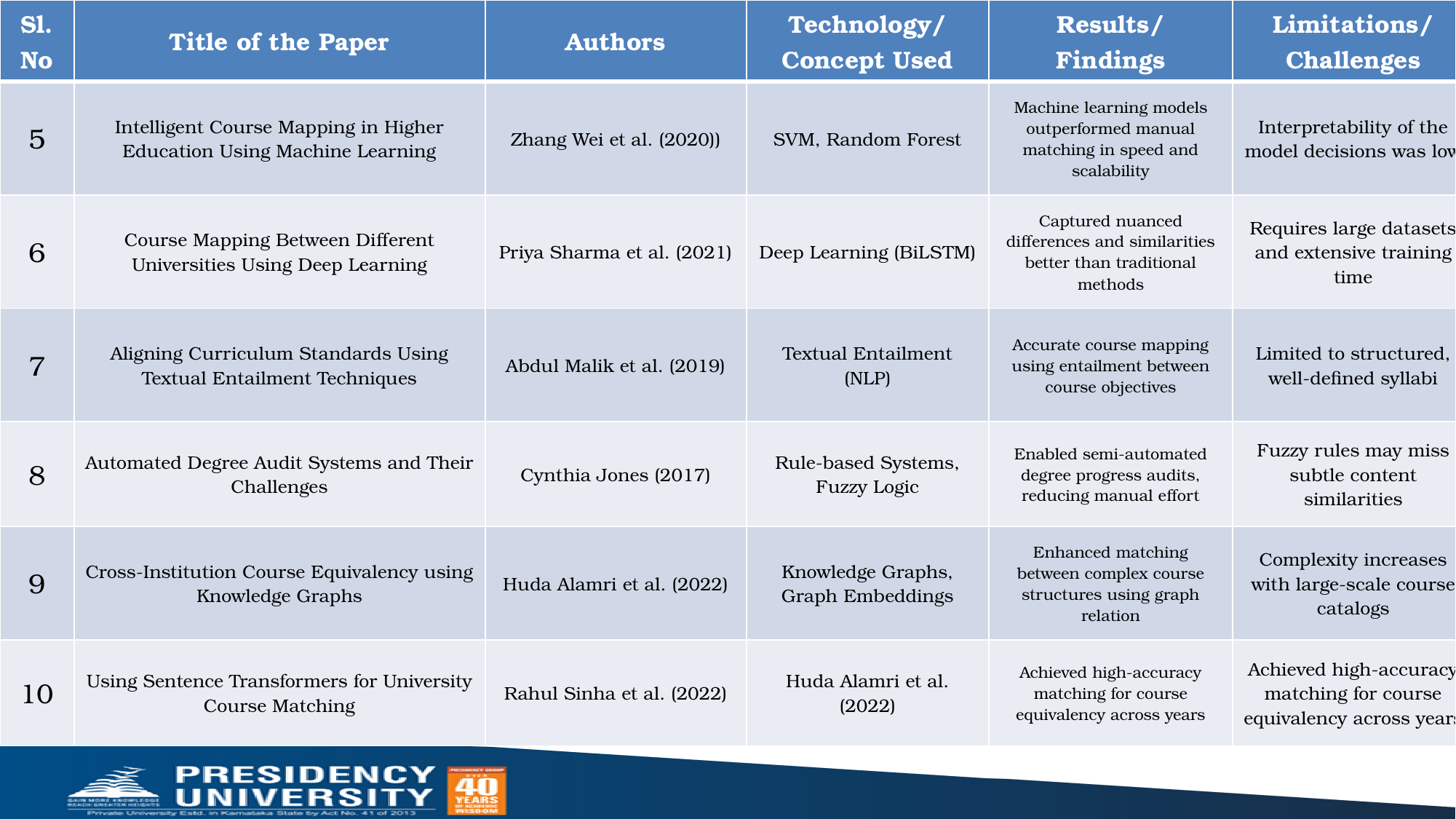

| Sl. No | Title of the Paper | Authors | Technology/ Concept Used | Results/ Findings | Limitations/ Challenges |
| --- | --- | --- | --- | --- | --- |
| 5 | Intelligent Course Mapping in Higher Education Using Machine Learning | Zhang Wei et al. (2020)) | SVM, Random Forest | Machine learning models outperformed manual matching in speed and scalability | Interpretability of the model decisions was low |
| 6 | Course Mapping Between Different Universities Using Deep Learning | Priya Sharma et al. (2021) | Deep Learning (BiLSTM) | Captured nuanced differences and similarities better than traditional methods | Requires large datasets and extensive training time |
| 7 | Aligning Curriculum Standards Using Textual Entailment Techniques | Abdul Malik et al. (2019) | Textual Entailment (NLP) | Accurate course mapping using entailment between course objectives | Limited to structured, well-defined syllabi |
| 8 | Automated Degree Audit Systems and Their Challenges | Cynthia Jones (2017) | Rule-based Systems, Fuzzy Logic | Enabled semi-automated degree progress audits, reducing manual effort | Fuzzy rules may miss subtle content similarities |
| 9 | Cross-Institution Course Equivalency using Knowledge Graphs | Huda Alamri et al. (2022) | Knowledge Graphs, Graph Embeddings | Enhanced matching between complex course structures using graph relation | Complexity increases with large-scale course catalogs |
| 10 | Using Sentence Transformers for University Course Matching | Rahul Sinha et al. (2022) | Huda Alamri et al. (2022) | Achieved high-accuracy matching for course equivalency across years | Achieved high-accuracy matching for course equivalency across years |